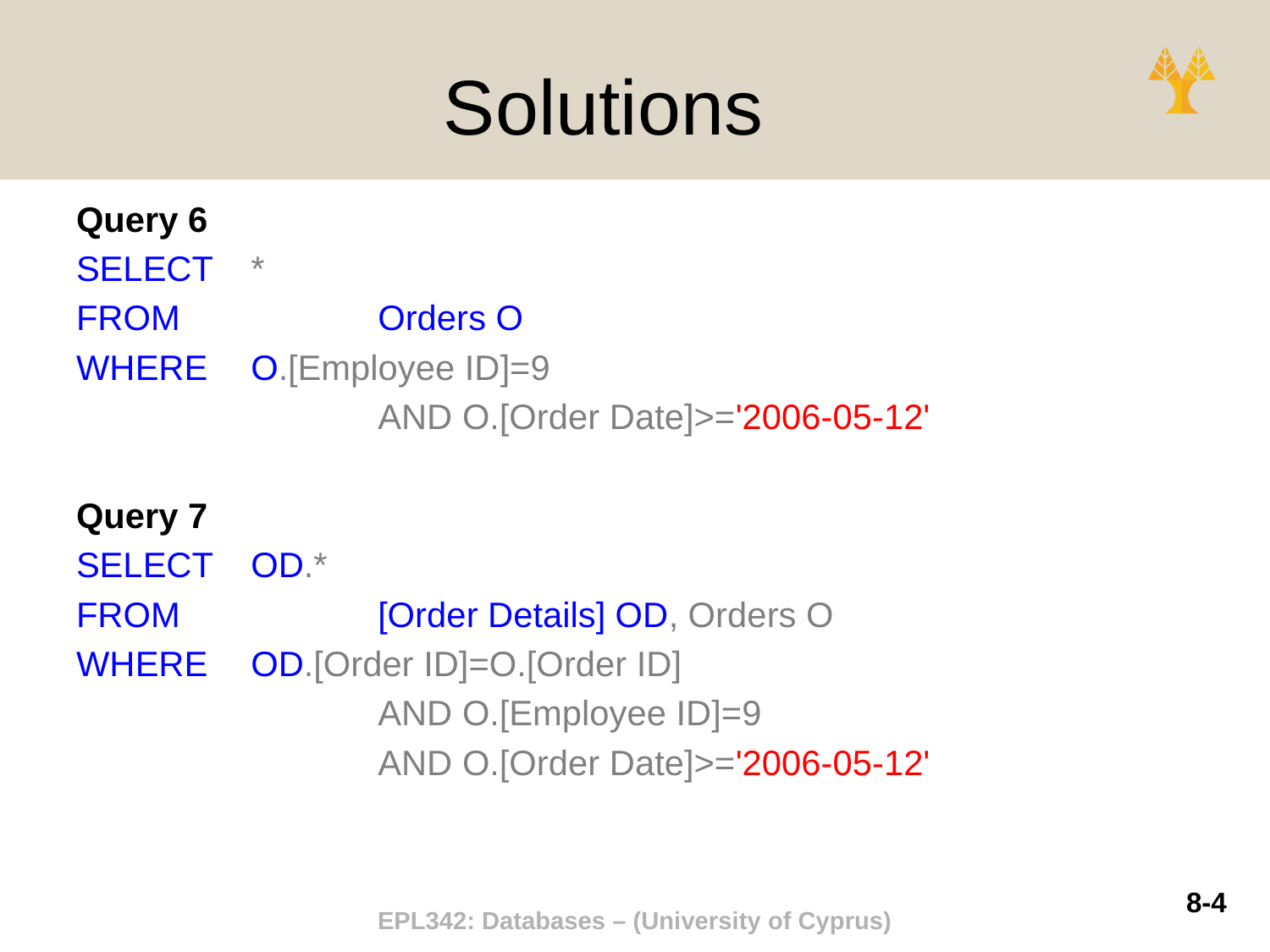

# Solutions
Query 6
SELECT	*
FROM		Orders O
WHERE	O.[Employee ID]=9
			AND O.[Order Date]>='2006-05-12'

Query 7
SELECT	OD.*
FROM		[Order Details] OD, Orders O
WHERE	OD.[Order ID]=O.[Order ID]
			AND O.[Employee ID]=9
			AND O.[Order Date]>='2006-05-12'